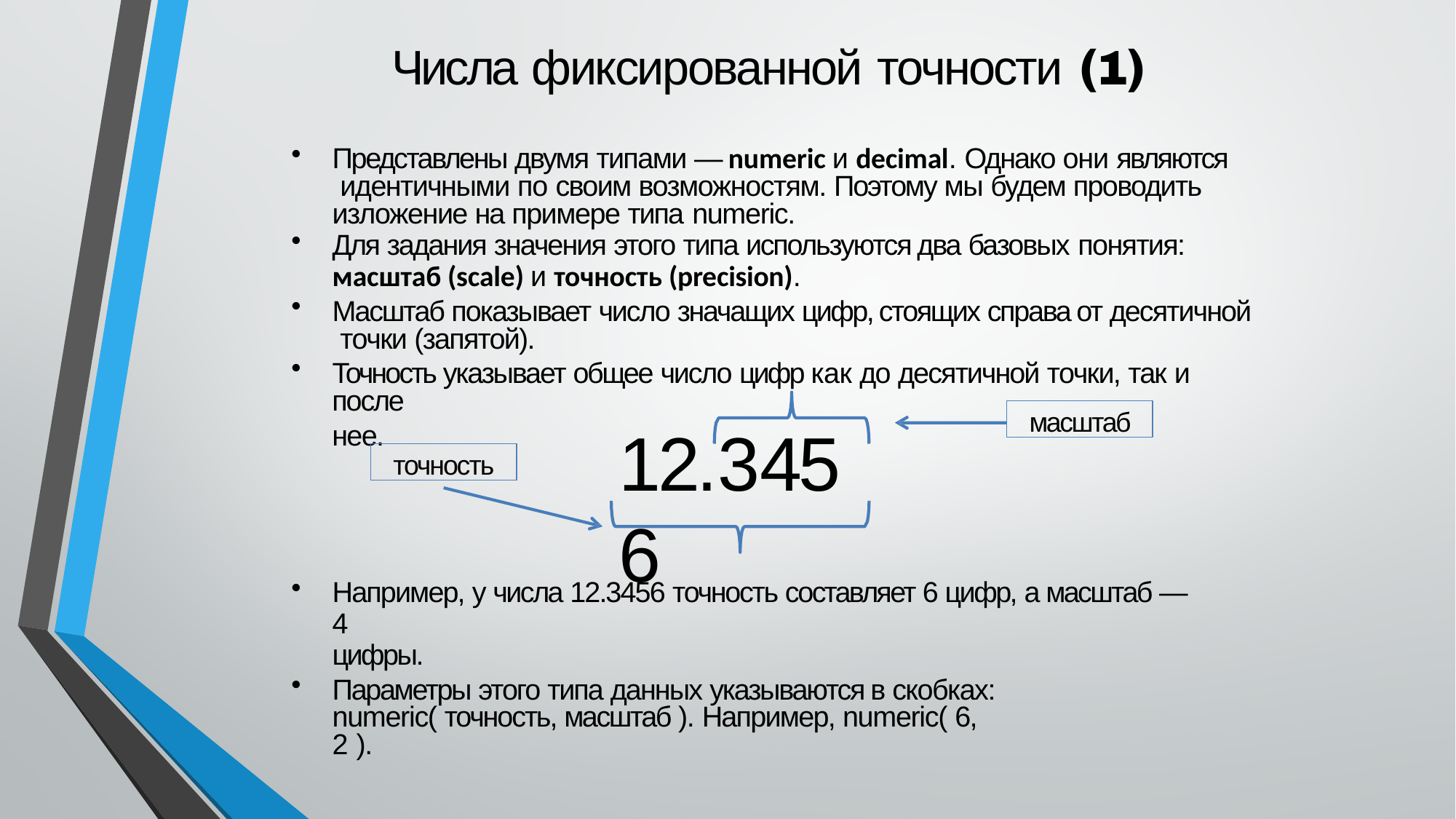

# Числа фиксированной точности (1)
Представлены двумя типами — numeric и decimal. Однако они являются  идентичными по своим возможностям. Поэтому мы будем проводить  изложение на примере типа numeric.
Для задания значения этого типа используются два базовых понятия:
масштаб (scale) и точность (precision).
Масштаб показывает число значащих цифр, стоящих справа от десятичной  точки (запятой).
Точность указывает общее число цифр как до десятичной точки, так и
после нее.

масштаб
12.3456

точность

Например, у числа 12.3456 точность составляет 6 цифр, а масштаб — 4
цифры.
Параметры этого типа данных указываются в скобках:  numeric( точность, масштаб ). Например, numeric( 6, 2 ).